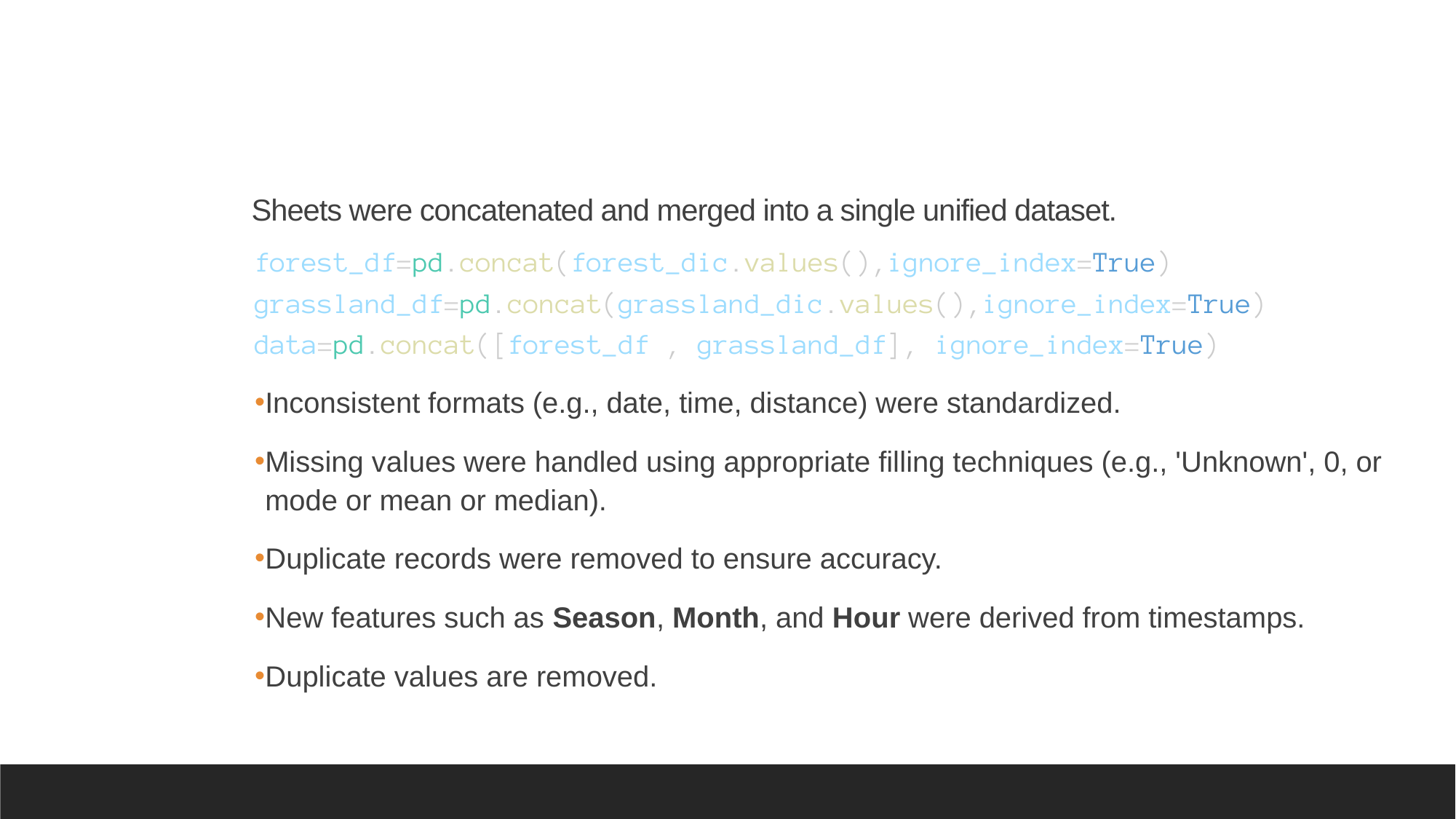

Sheets were concatenated and merged into a single unified dataset.
forest_df=pd.concat(forest_dic.values(),ignore_index=True)
grassland_df=pd.concat(grassland_dic.values(),ignore_index=True)
data=pd.concat([forest_df , grassland_df], ignore_index=True)
Inconsistent formats (e.g., date, time, distance) were standardized.
Missing values were handled using appropriate filling techniques (e.g., 'Unknown', 0, or mode or mean or median).
Duplicate records were removed to ensure accuracy.
New features such as Season, Month, and Hour were derived from timestamps.
Duplicate values are removed.